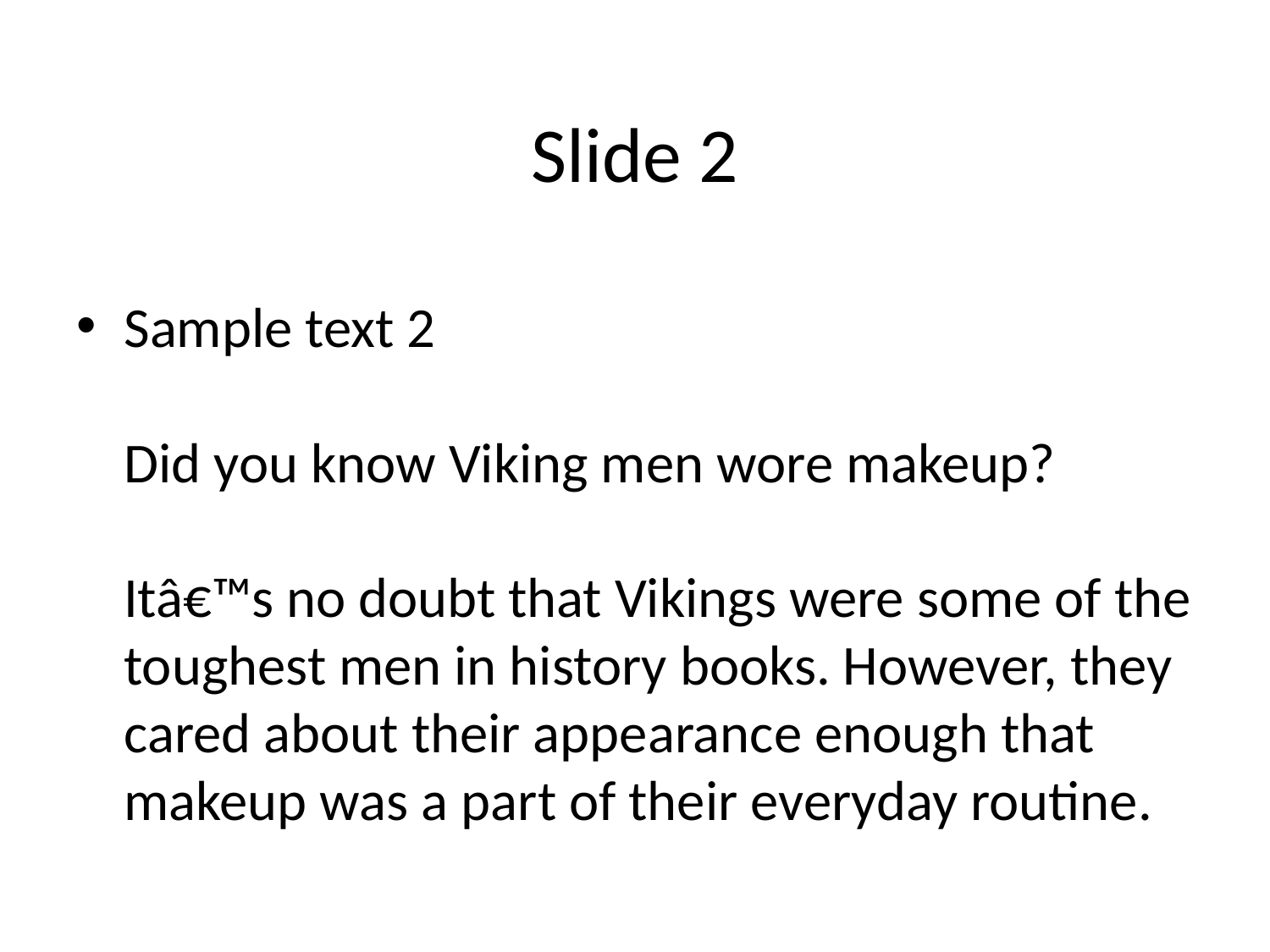

# Slide 2

Sample text 2
Did you know Viking men wore makeup?
Itâ€™s no doubt that Vikings were some of the toughest men in history books. However, they cared about their appearance enough that makeup was a part of their everyday routine.